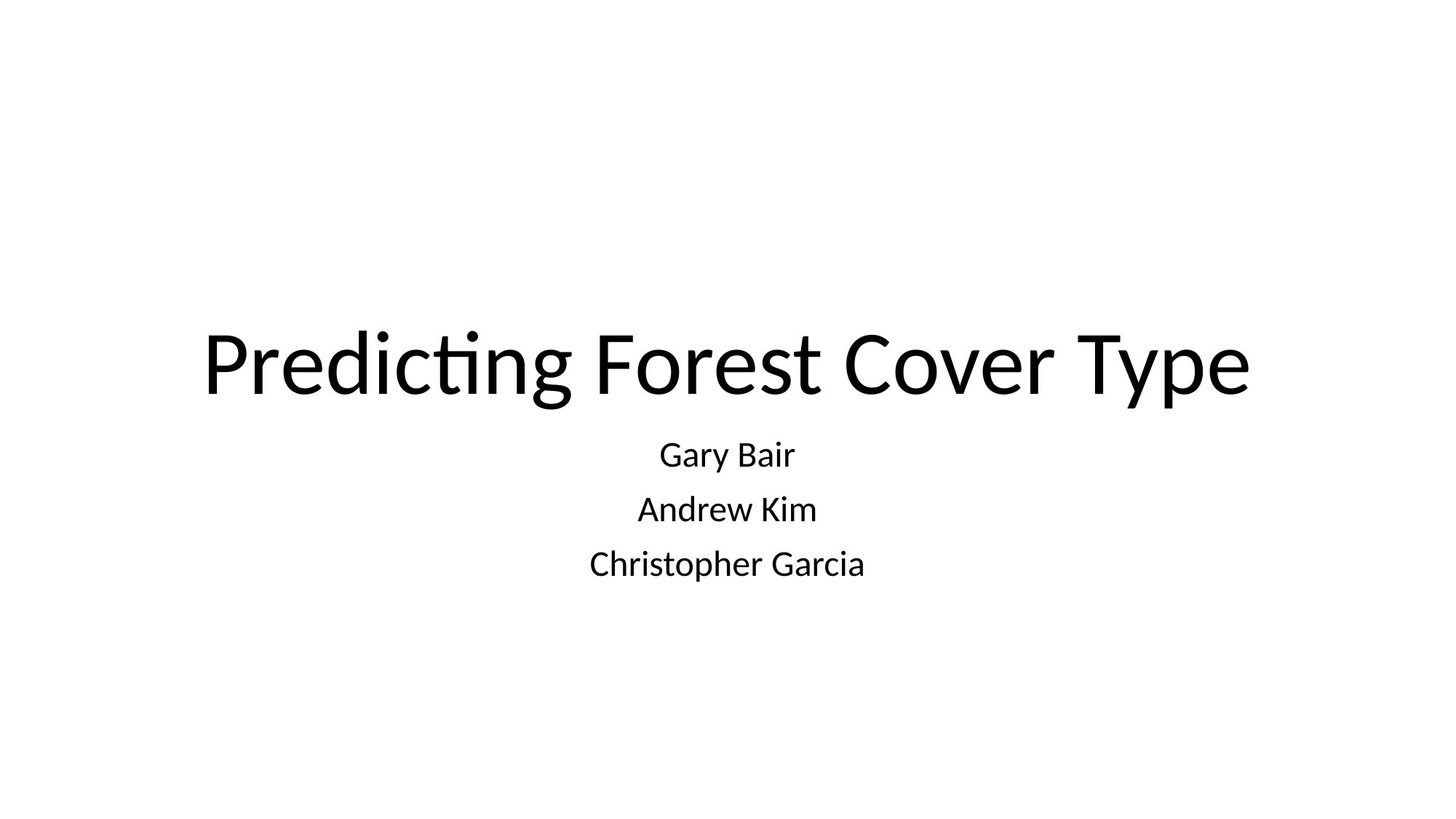

# Predicting Forest Cover Type
Gary Bair
Andrew Kim
Christopher Garcia